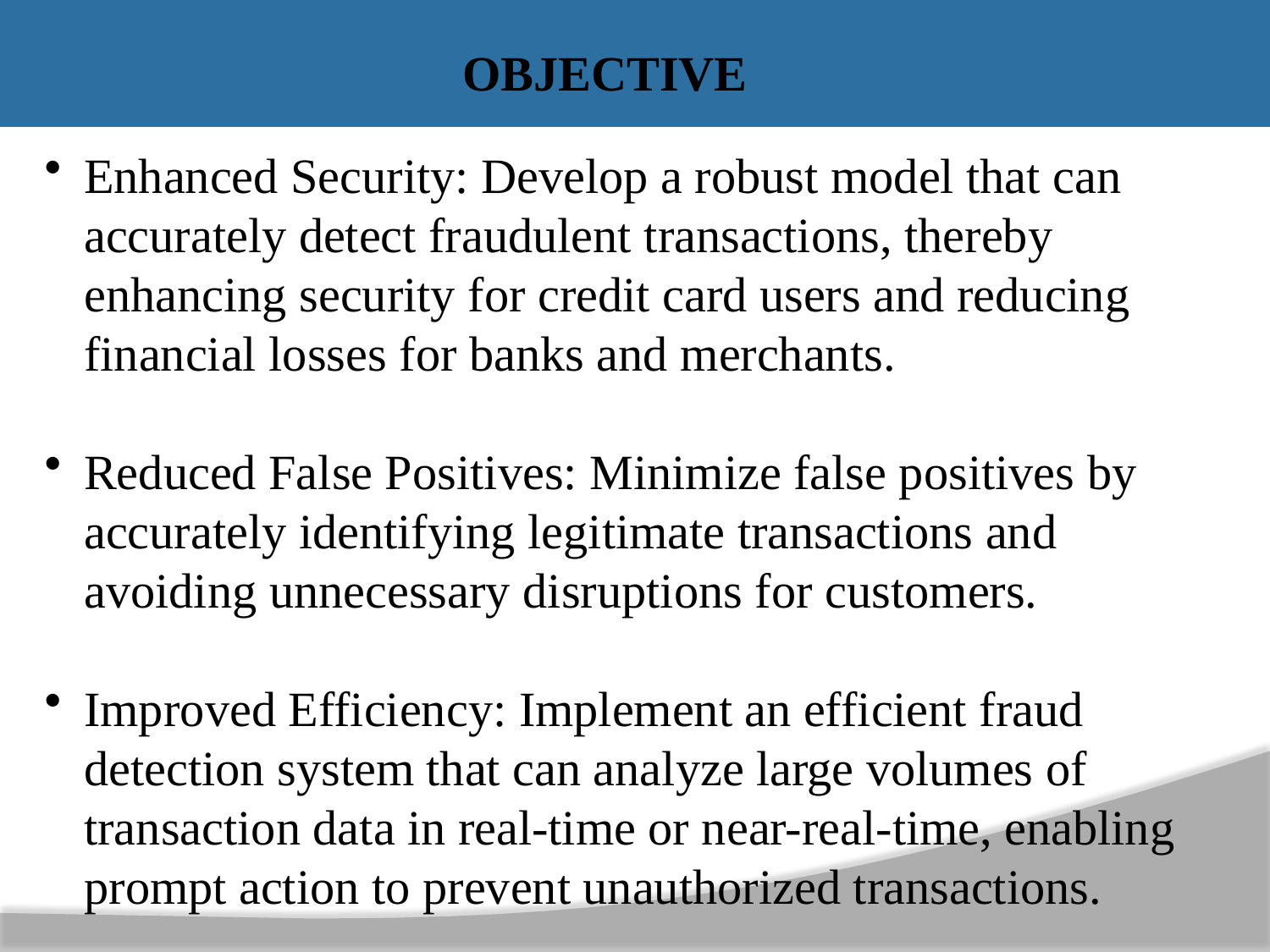

OBJECTIVE
Enhanced Security: Develop a robust model that can accurately detect fraudulent transactions, thereby enhancing security for credit card users and reducing financial losses for banks and merchants.

Reduced False Positives: Minimize false positives by accurately identifying legitimate transactions and avoiding unnecessary disruptions for customers.

Improved Efficiency: Implement an efficient fraud detection system that can analyze large volumes of transaction data in real-time or near-real-time, enabling prompt action to prevent unauthorized transactions.